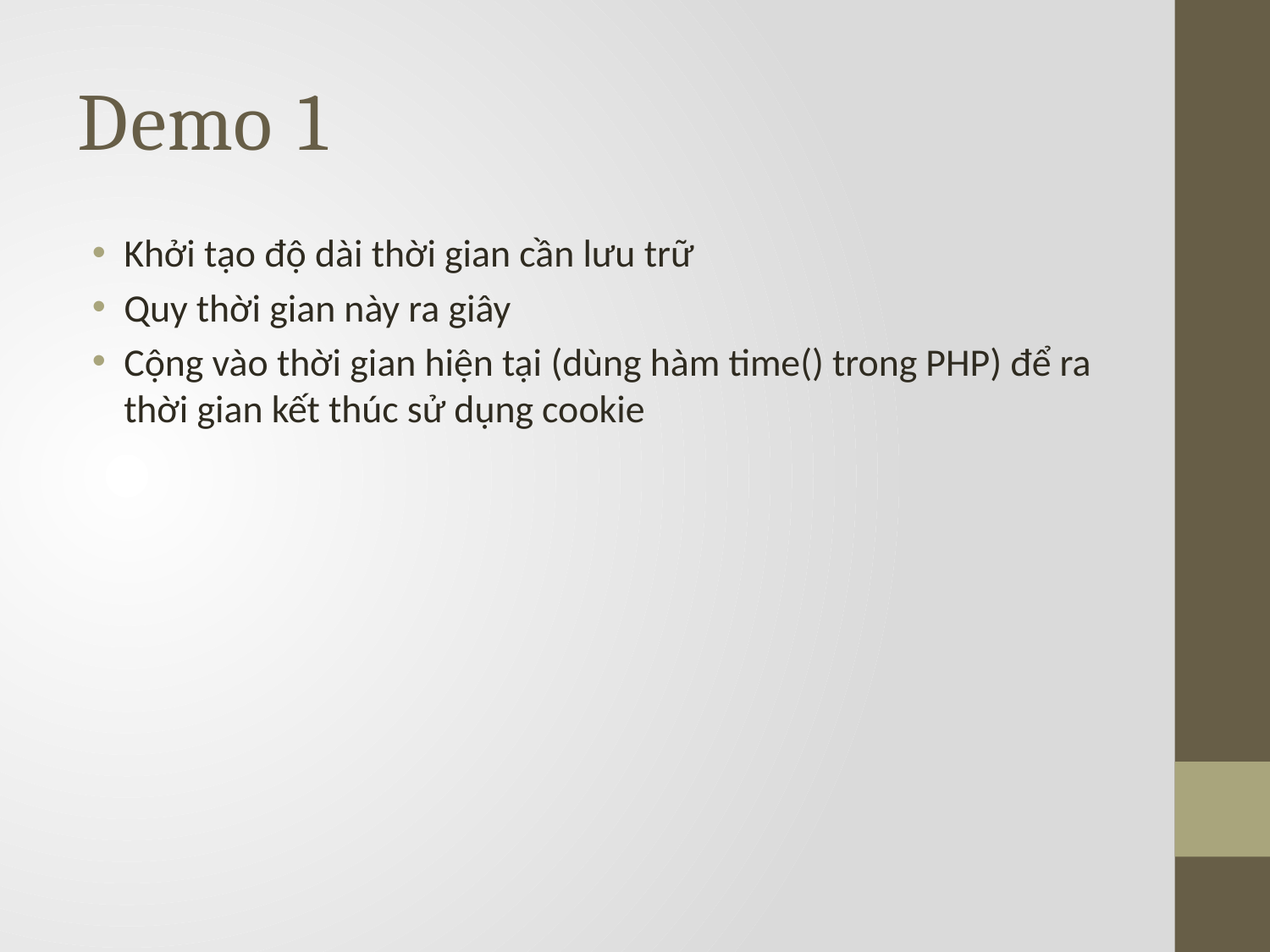

# Demo 1
Khởi tạo độ dài thời gian cần lưu trữ
Quy thời gian này ra giây
Cộng vào thời gian hiện tại (dùng hàm time() trong PHP) để ra thời gian kết thúc sử dụng cookie